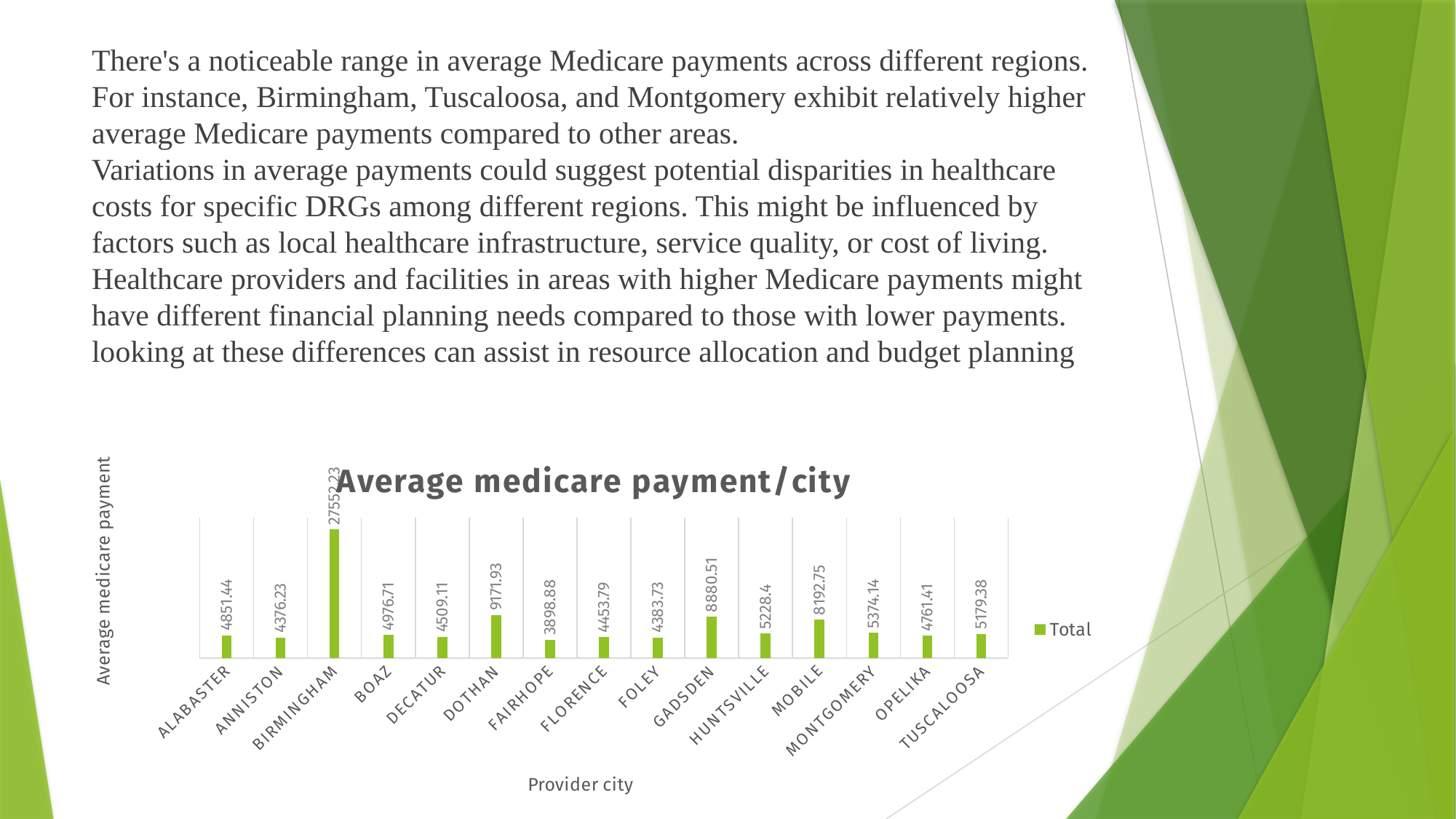

# There's a noticeable range in average Medicare payments across different regions. For instance, Birmingham, Tuscaloosa, and Montgomery exhibit relatively higher average Medicare payments compared to other areas. Variations in average payments could suggest potential disparities in healthcare costs for specific DRGs among different regions. This might be influenced by factors such as local healthcare infrastructure, service quality, or cost of living. Healthcare providers and facilities in areas with higher Medicare payments might have different financial planning needs compared to those with lower payments. looking at these differences can assist in resource allocation and budget planning

### Chart: Average medicare payment/city

| Category | Total |
|---|---|
| ALABASTER | 4851.44 |
| ANNISTON | 4376.23 |
| BIRMINGHAM | 27552.230000000003 |
| BOAZ | 4976.71 |
| DECATUR | 4509.11 |
| DOTHAN | 9171.93 |
| FAIRHOPE | 3898.88 |
| FLORENCE | 4453.79 |
| FOLEY | 4383.73 |
| GADSDEN | 8880.509999999998 |
| HUNTSVILLE | 5228.4 |
| MOBILE | 8192.75 |
| MONTGOMERY | 5374.14 |
| OPELIKA | 4761.41 |
| TUSCALOOSA | 5179.38 |